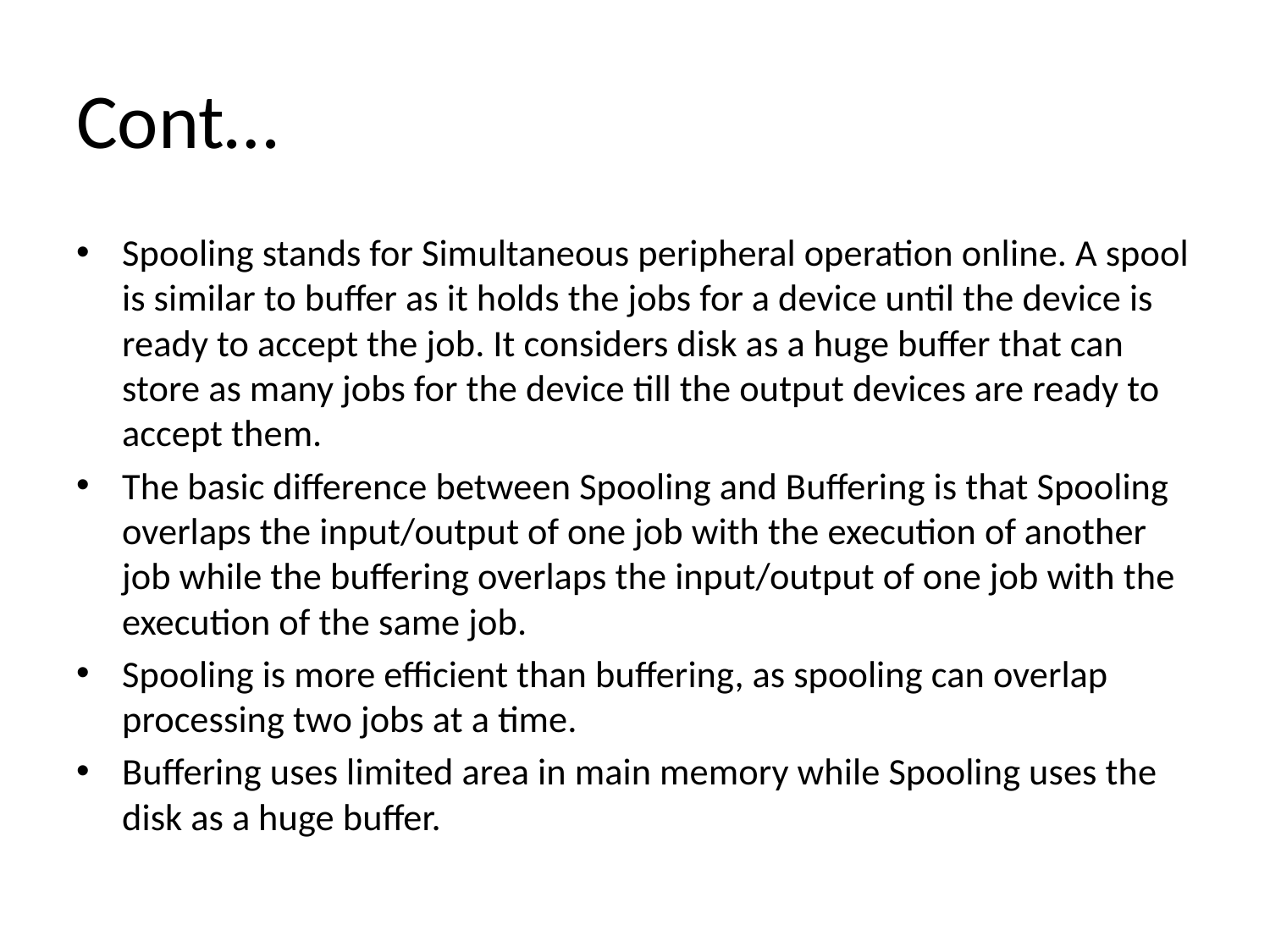

# Cont…
Spooling stands for Simultaneous peripheral operation online. A spool is similar to buffer as it holds the jobs for a device until the device is ready to accept the job. It considers disk as a huge buffer that can store as many jobs for the device till the output devices are ready to accept them.
The basic difference between Spooling and Buffering is that Spooling overlaps the input/output of one job with the execution of another job while the buffering overlaps the input/output of one job with the execution of the same job.
Spooling is more efficient than buffering, as spooling can overlap processing two jobs at a time.
Buffering uses limited area in main memory while Spooling uses the disk as a huge buffer.